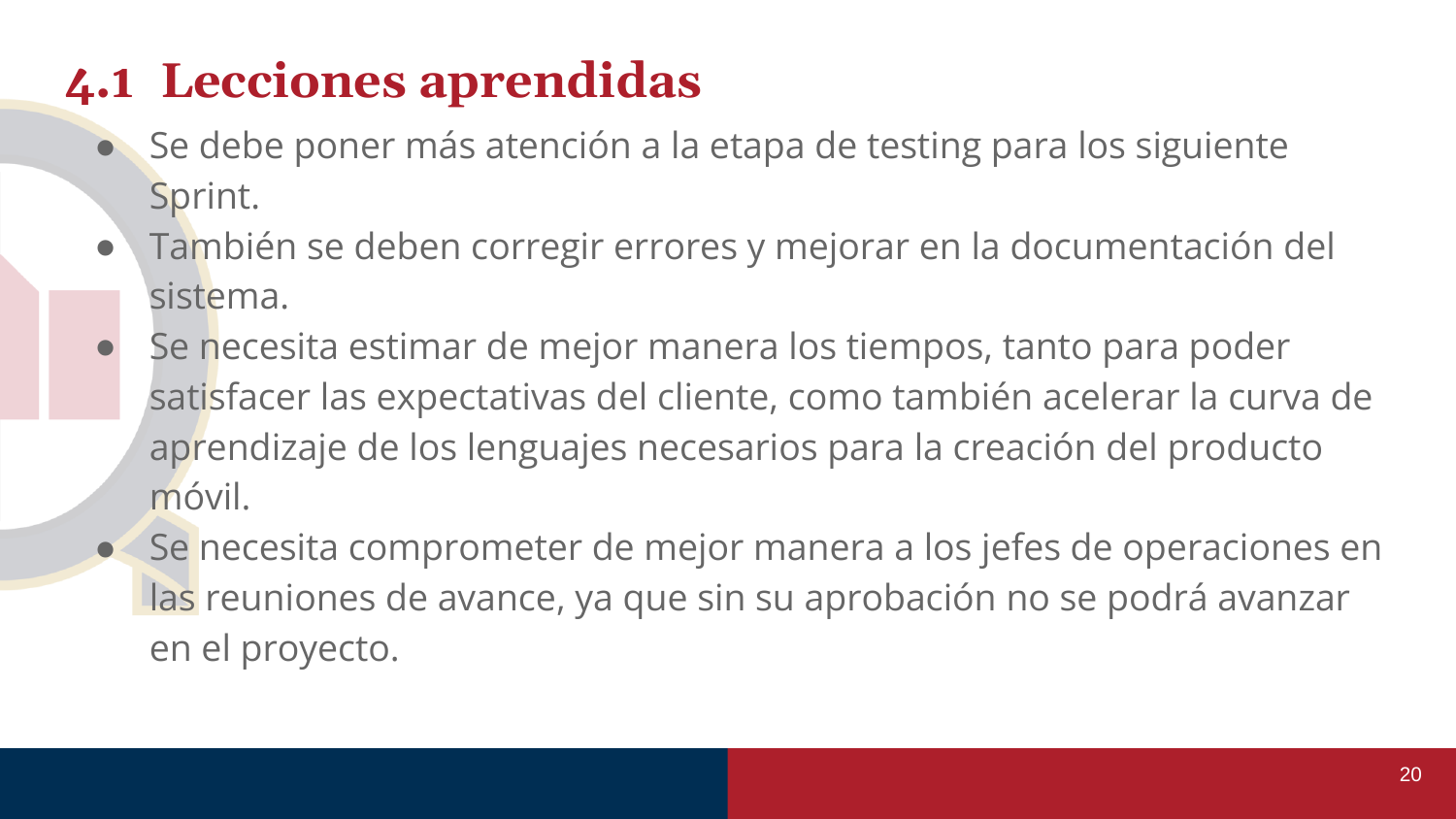

# 4.1  Lecciones aprendidas
Se debe poner más atención a la etapa de testing para los siguiente Sprint.
También se deben corregir errores y mejorar en la documentación del sistema.
Se necesita estimar de mejor manera los tiempos, tanto para poder satisfacer las expectativas del cliente, como también acelerar la curva de aprendizaje de los lenguajes necesarios para la creación del producto móvil.
Se necesita comprometer de mejor manera a los jefes de operaciones en las reuniones de avance, ya que sin su aprobación no se podrá avanzar en el proyecto.

20